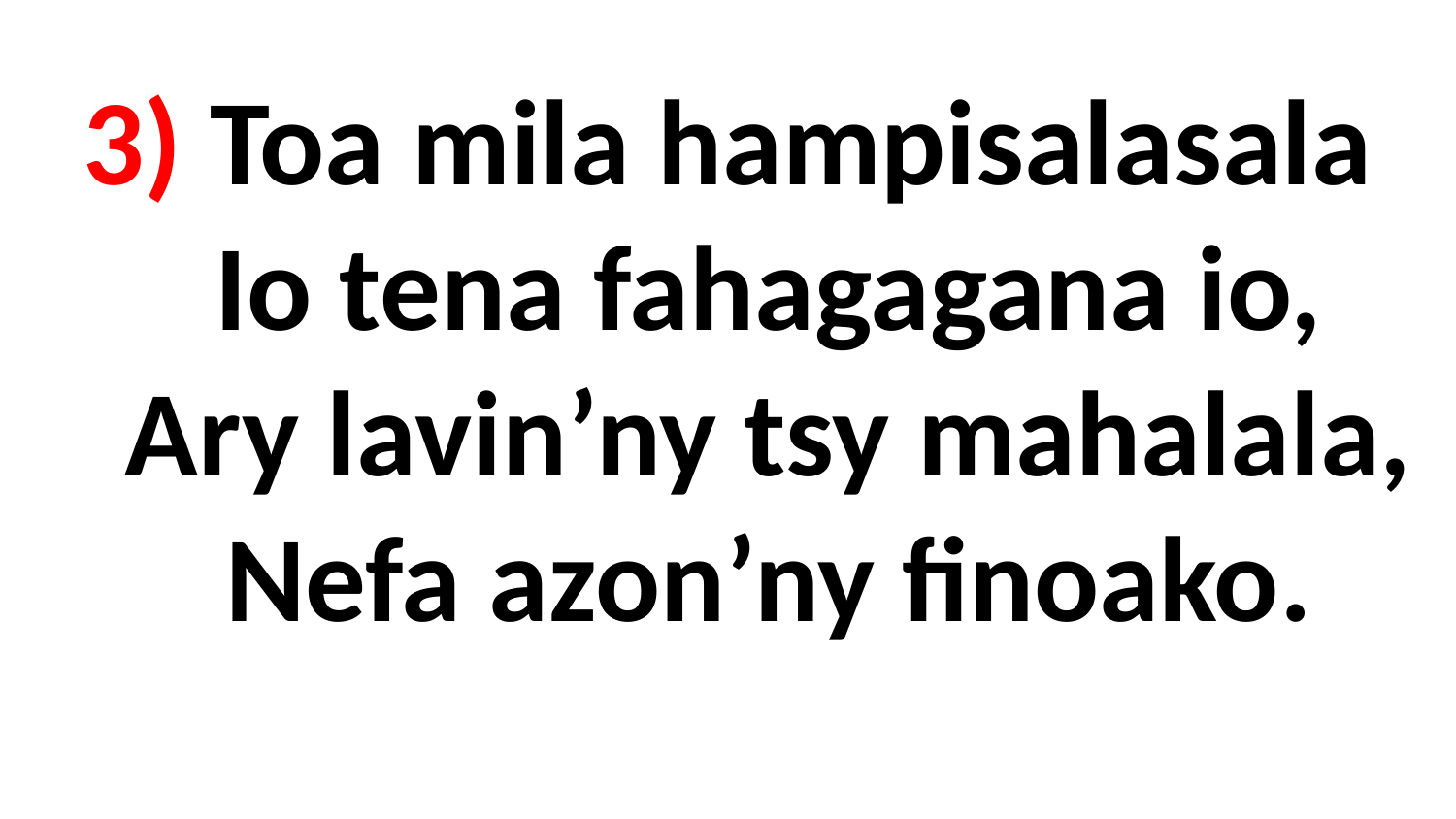

# 3) Toa mila hampisalasala Io tena fahagagana io, Ary lavin’ny tsy mahalala, Nefa azon’ny finoako.